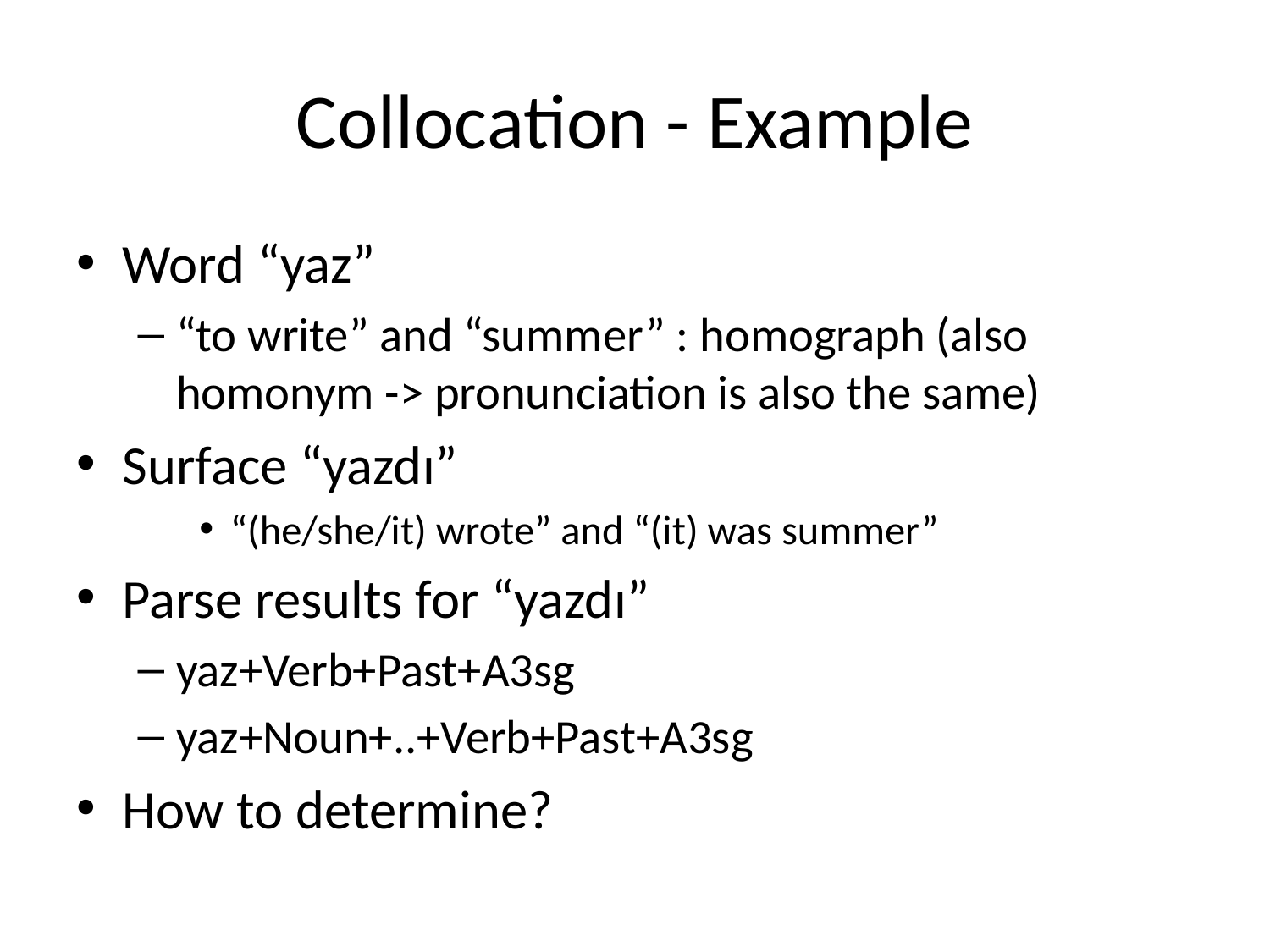

# Collocation - Example
Word “yaz”
“to write” and “summer” : homograph (also homonym -> pronunciation is also the same)
Surface “yazdı”
“(he/she/it) wrote” and “(it) was summer”
Parse results for “yazdı”
yaz+Verb+Past+A3sg
yaz+Noun+..+Verb+Past+A3sg
How to determine?